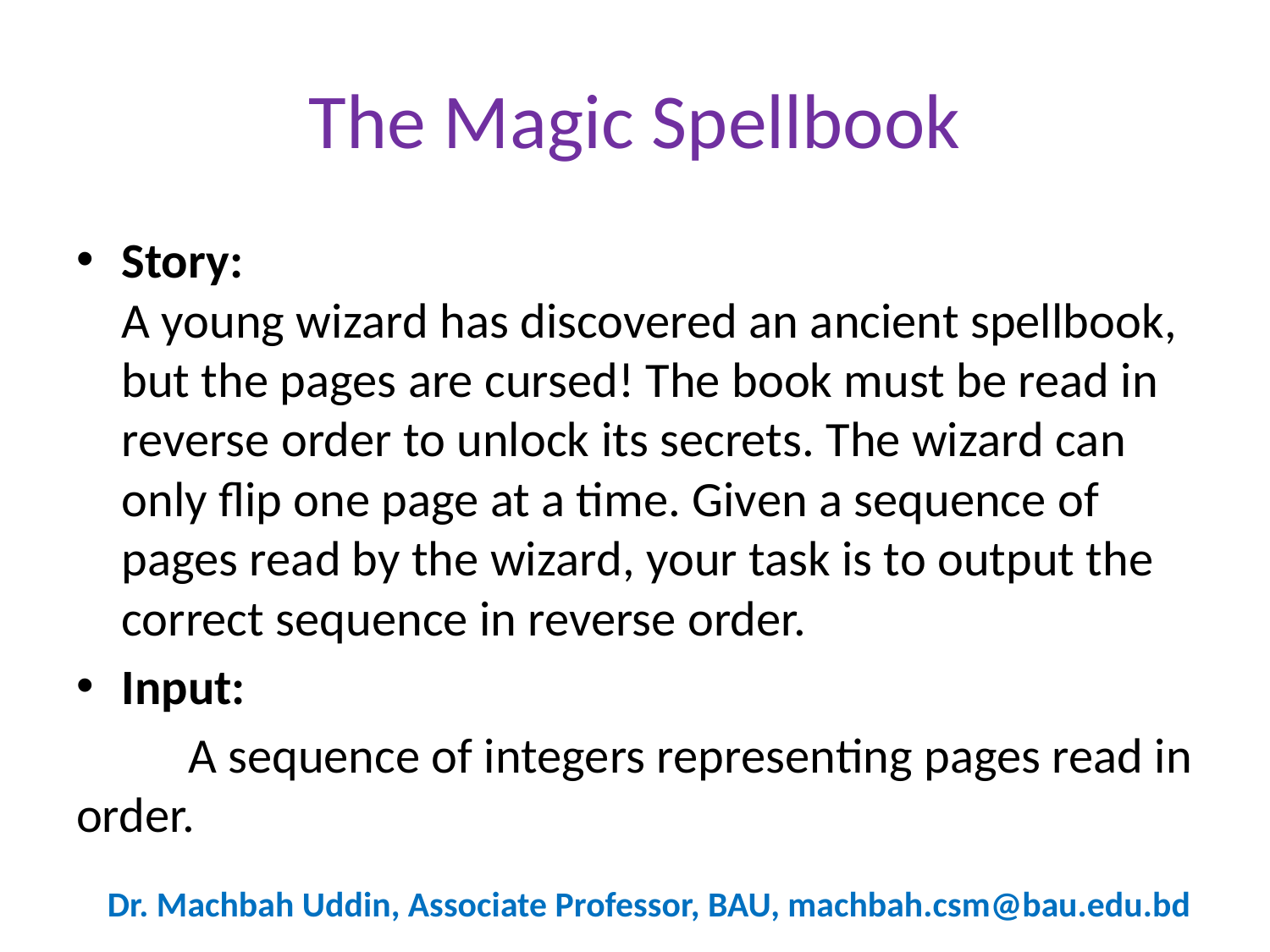

# The Magic Spellbook
Story:
A young wizard has discovered an ancient spellbook, but the pages are cursed! The book must be read in reverse order to unlock its secrets. The wizard can only flip one page at a time. Given a sequence of pages read by the wizard, your task is to output the correct sequence in reverse order.
Input:
	A sequence of integers representing pages read in order.